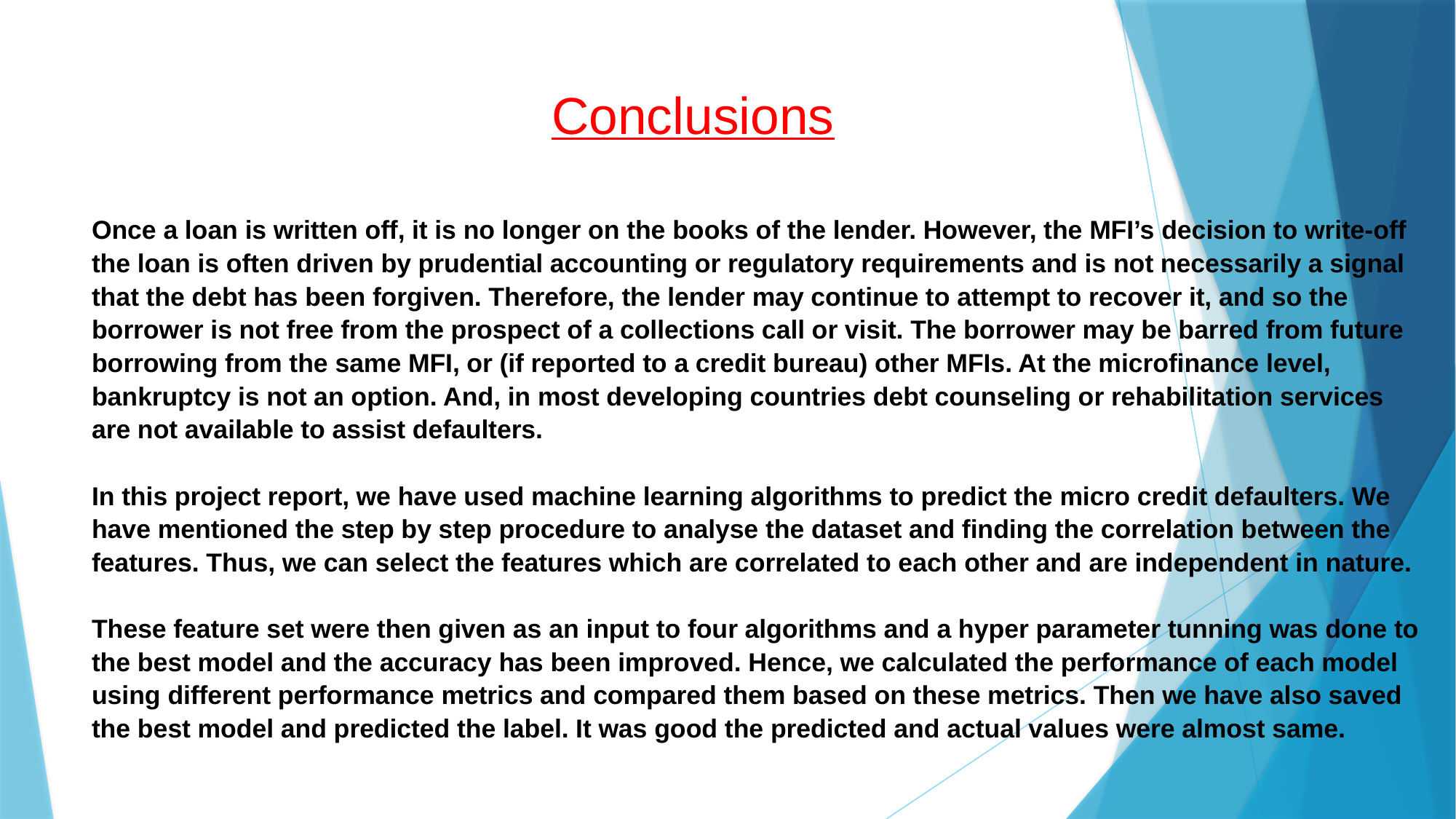

# Conclusions Once a loan is written off, it is no longer on the books of the lender. However, the MFI’s decision to write-off the loan is often driven by prudential accounting or regulatory requirements and is not necessarily a signal that the debt has been forgiven. Therefore, the lender may continue to attempt to recover it, and so the borrower is not free from the prospect of a collections call or visit. The borrower may be barred from future borrowing from the same MFI, or (if reported to a credit bureau) other MFIs. At the microfinance level, bankruptcy is not an option. And, in most developing countries debt counseling or rehabilitation services are not available to assist defaulters. In this project report, we have used machine learning algorithms to predict the micro credit defaulters. We have mentioned the step by step procedure to analyse the dataset and finding the correlation between the features. Thus, we can select the features which are correlated to each other and are independent in nature. These feature set were then given as an input to four algorithms and a hyper parameter tunning was done to the best model and the accuracy has been improved. Hence, we calculated the performance of each model using different performance metrics and compared them based on these metrics. Then we have also saved the best model and predicted the label. It was good the predicted and actual values were almost same.